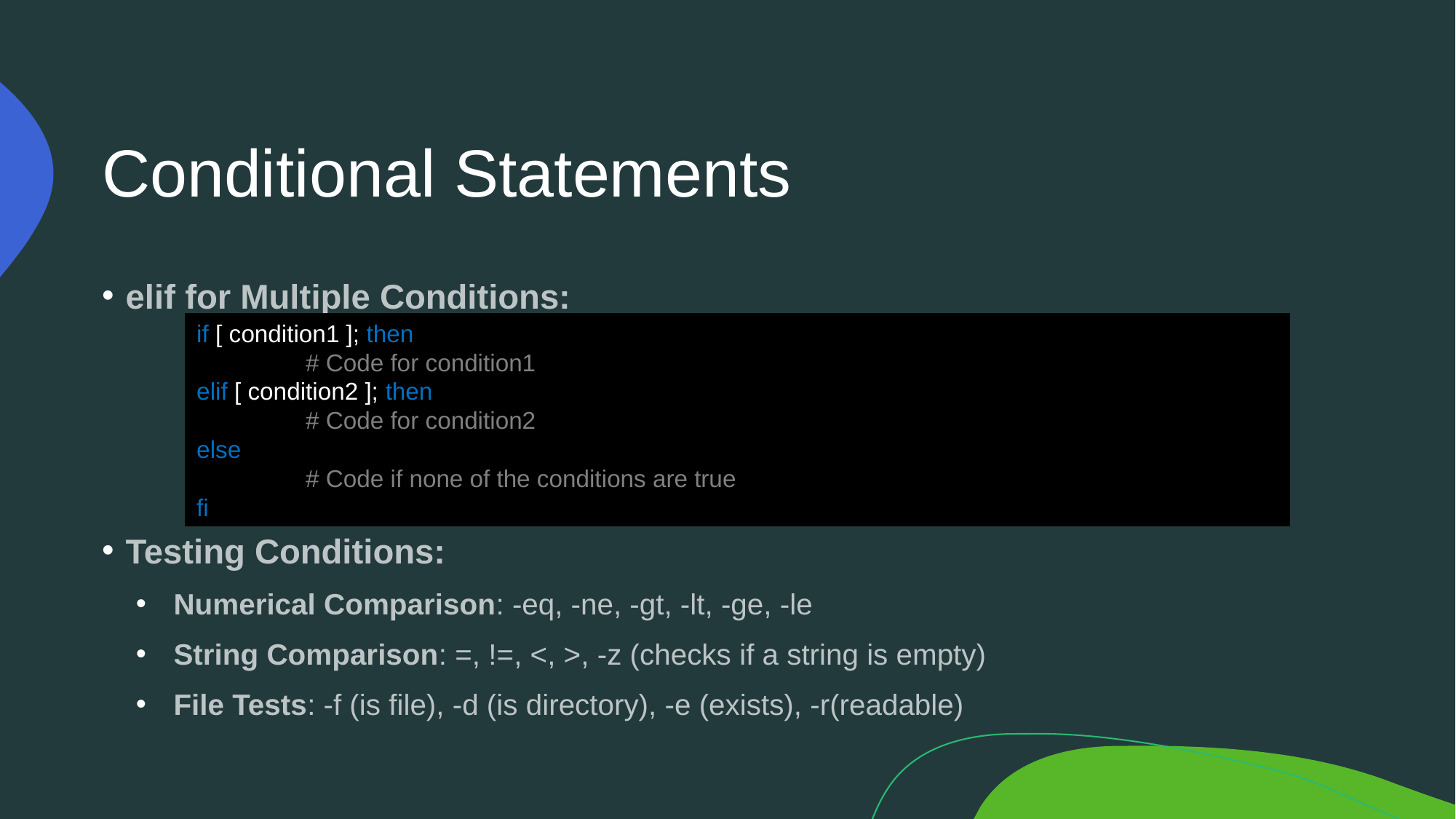

# Conditional Statements
elif for Multiple Conditions:

Testing Conditions:
Numerical Comparison: -eq, -ne, -gt, -lt, -ge, -le
String Comparison: =, !=, <, >, -z (checks if a string is empty)
File Tests: -f (is file), -d (is directory), -e (exists), -r(readable)
if [ condition1 ]; then
	# Code for condition1
elif [ condition2 ]; then
	# Code for condition2
else
	# Code if none of the conditions are true
fi